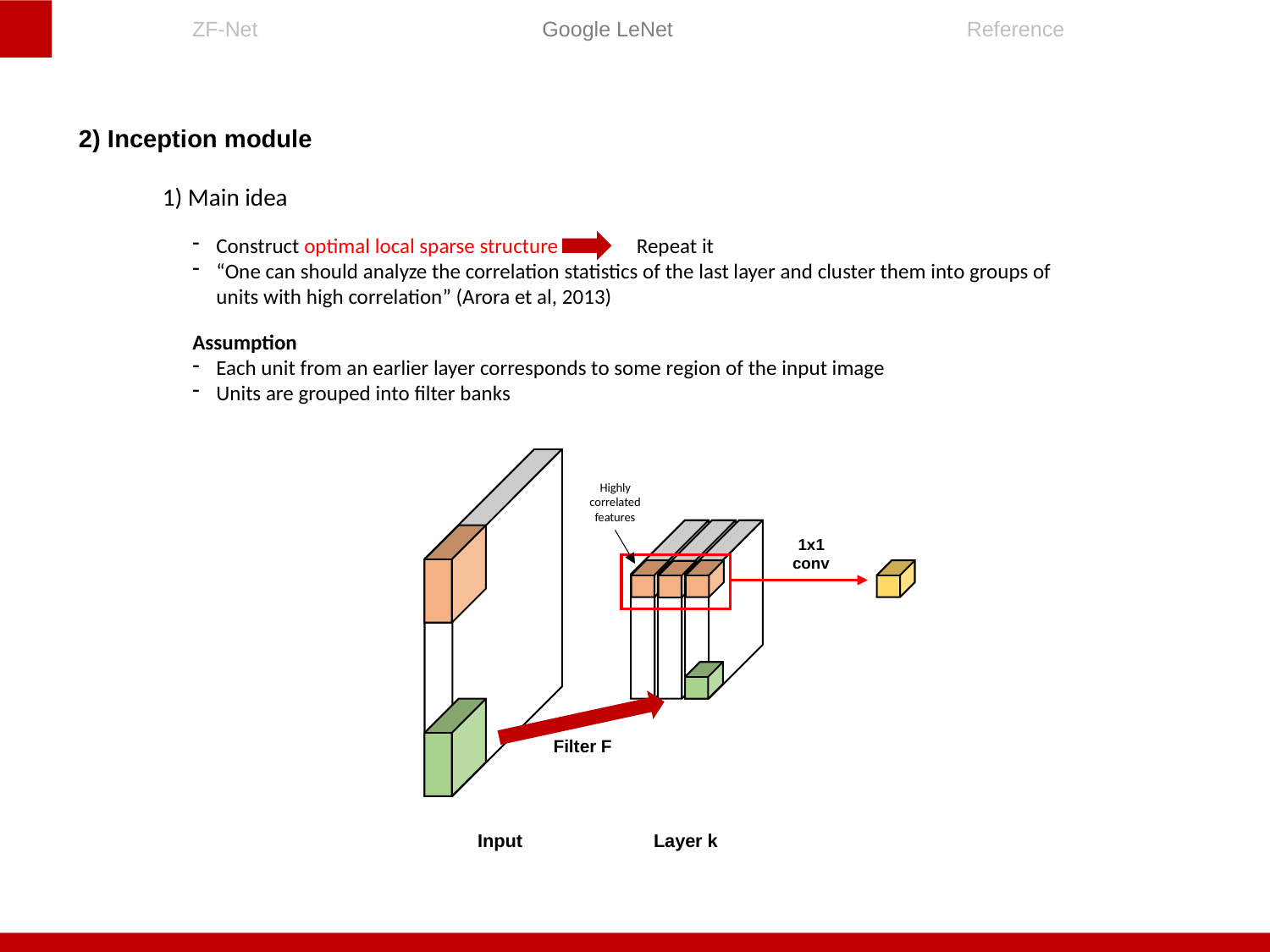

ZF-Net
Google LeNet
Reference
2) Inception module
1) Main idea
Construct optimal local sparse structure                Repeat it
“One can should analyze the correlation statistics of the last layer and cluster them into groups of units with high correlation” (Arora et al, 2013)

Assumption
Each unit from an earlier layer corresponds to some region of the input image
Units are grouped into filter banks
Highly correlated features
1x1 conv

Filter F
Layer k
Input